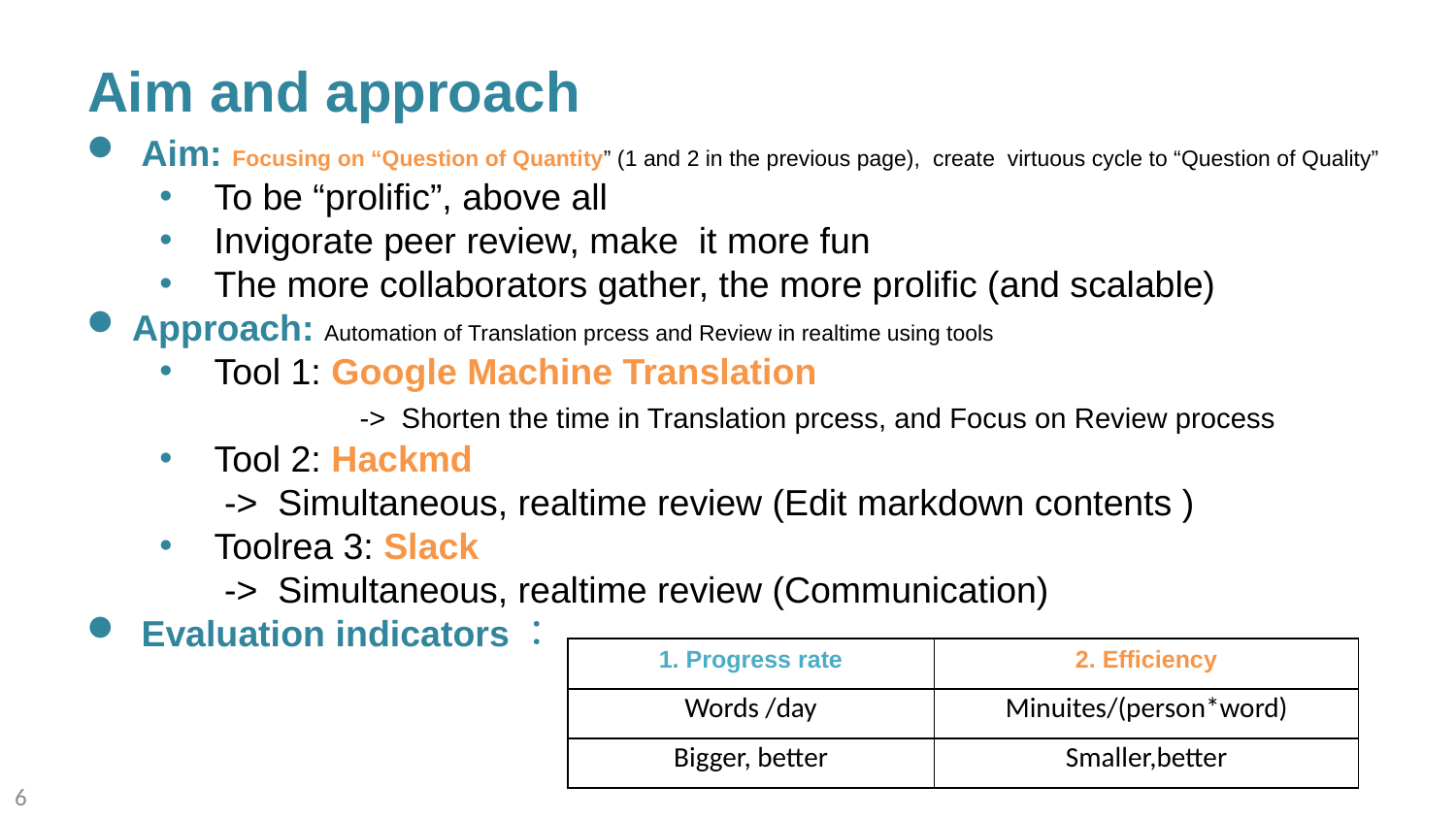

# Aim and approach
Aim: Focusing on “Question of Quantity” (1 and 2 in the previous page),  create  virtuous cycle to “Question of Quality”
To be “prolific”, above all
Invigorate peer review, make  it more fun
The more collaborators gather, the more prolific (and scalable)
Approach: Automation of Translation prcess and Review in realtime using tools
Tool 1: Google Machine Translation
	->  Shorten the time in Translation prcess, and Focus on Review process
Tool 2: Hackmd
 ->  Simultaneous, realtime review (Edit markdown contents )
Toolrea 3: Slack
 ->  Simultaneous, realtime review (Communication)
Evaluation indicators：

| 1. Progress rate | 2. Efficiency |
| --- | --- |
| Words /day | Minuites/(person\*word) |
| Bigger, better | Smaller,better |
6